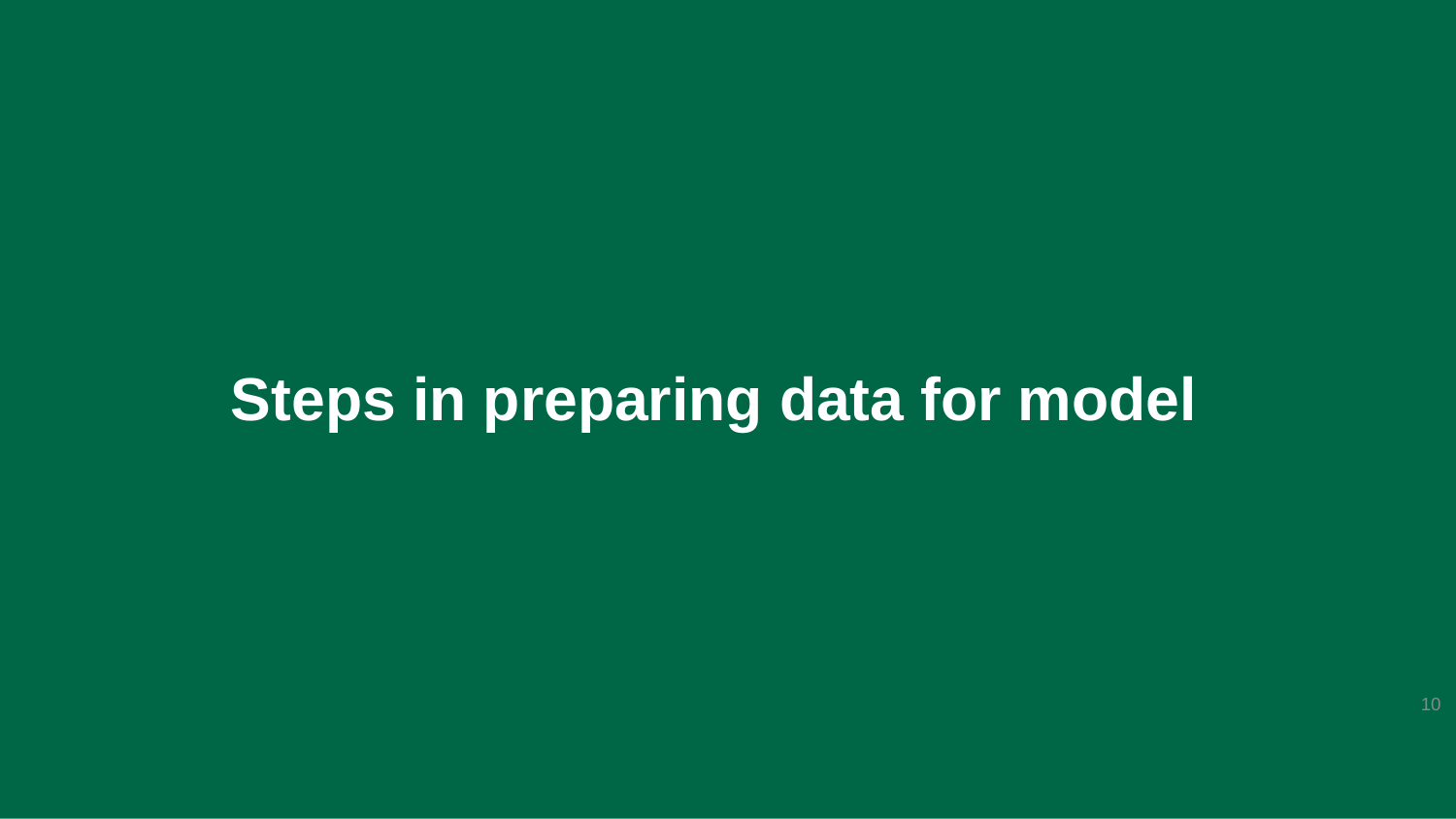

# Steps in preparing data for model Data for the model
10